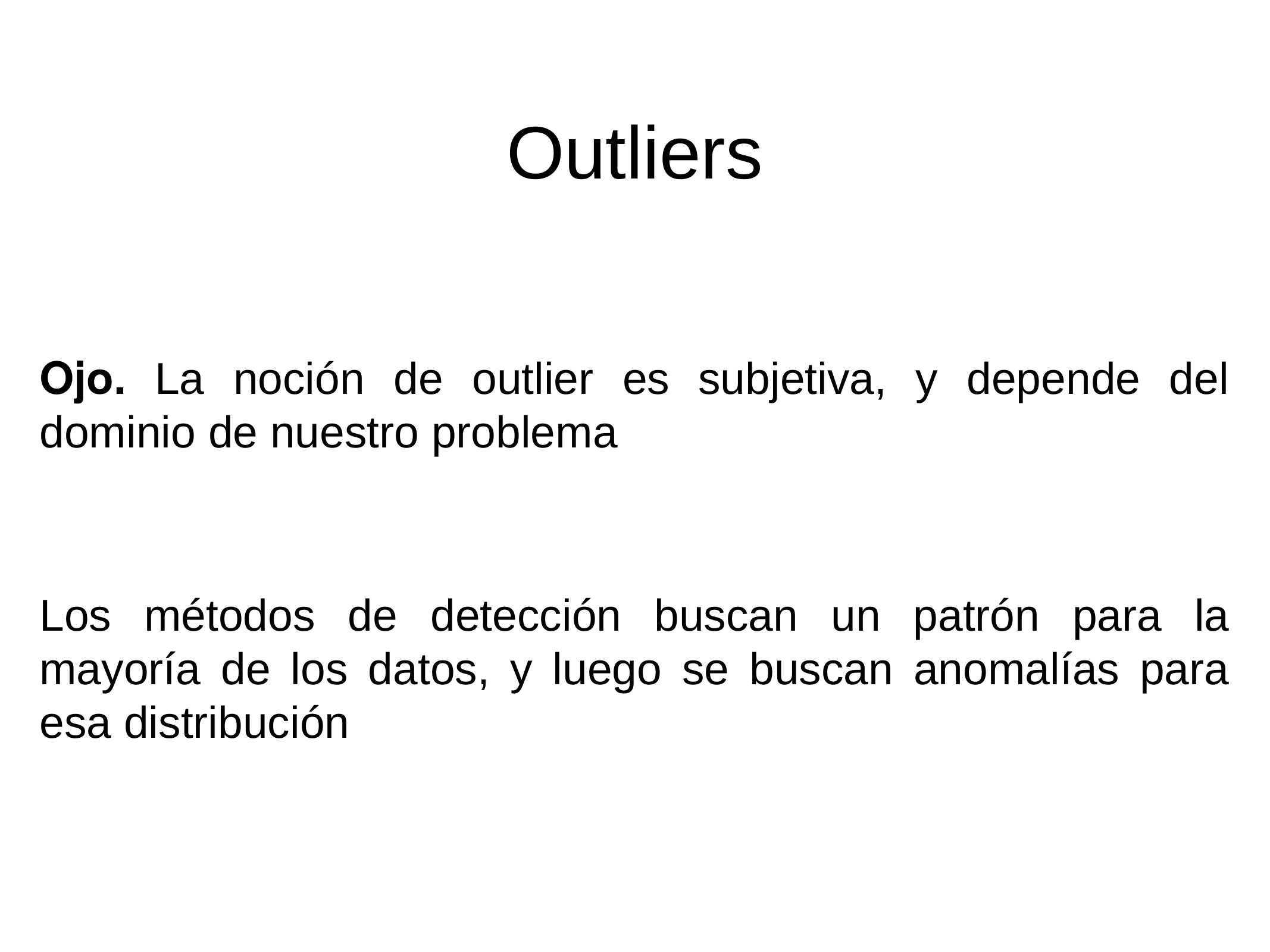

Outliers
Ojo. La noción de outlier es subjetiva, y depende del dominio de nuestro problema
Los métodos de detección buscan un patrón para la mayoría de los datos, y luego se buscan anomalías para esa distribución